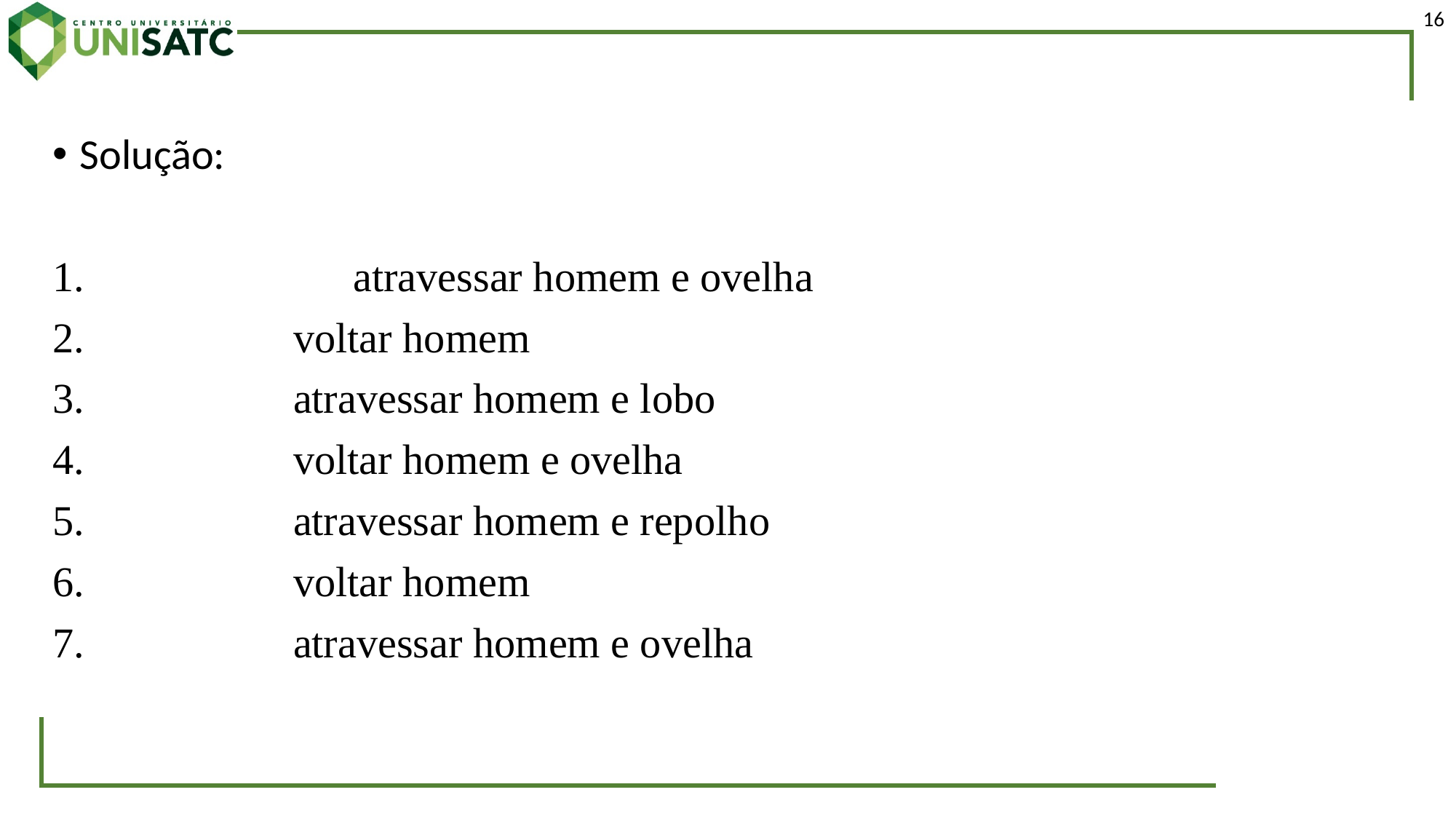

16
Solução:

 		  atravessar homem e ovelha
                 voltar homem
                 atravessar homem e lobo
                 voltar homem e ovelha
                 atravessar homem e repolho
                 voltar homem
                 atravessar homem e ovelha